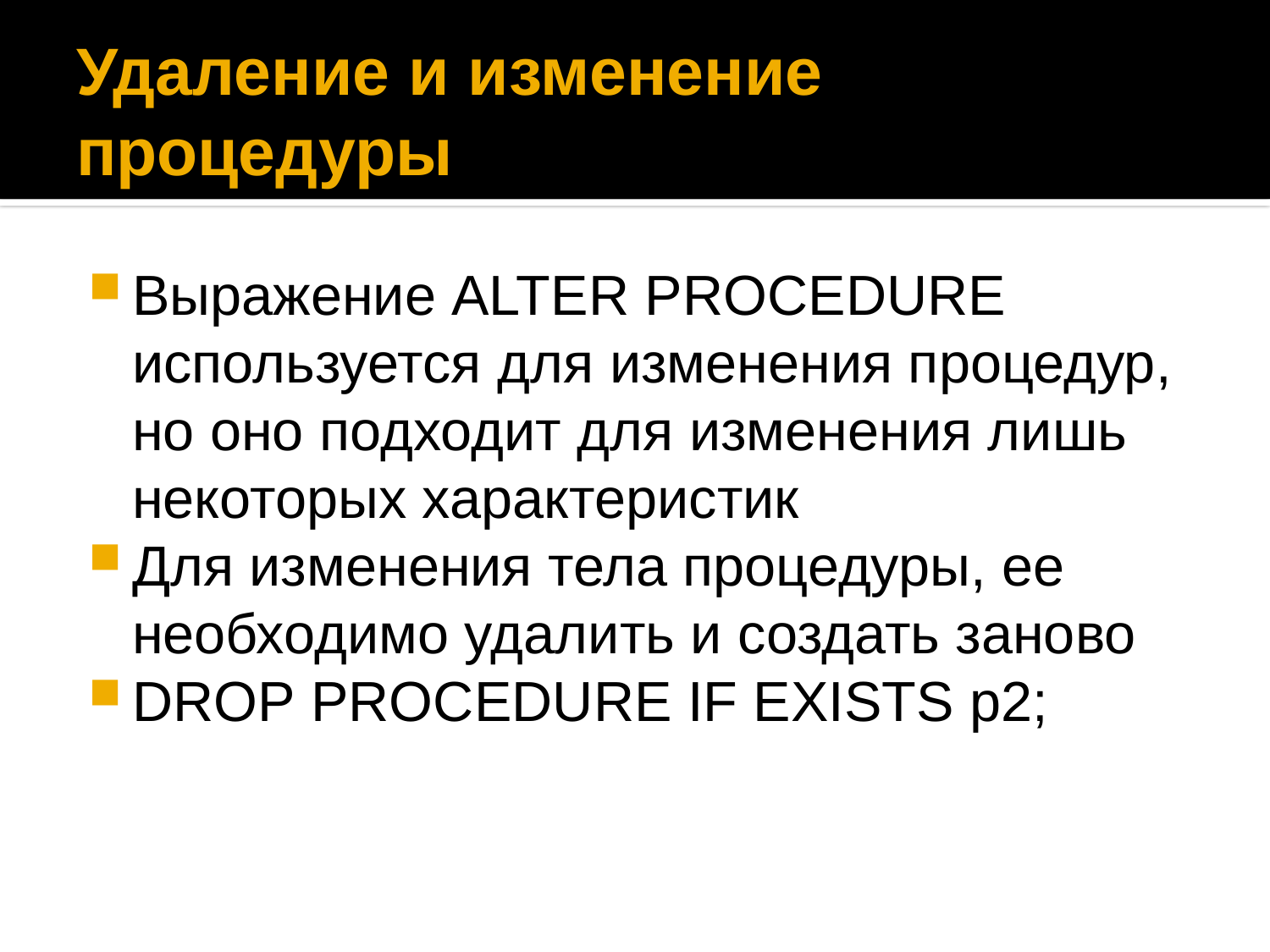

# Удаление и изменение процедуры
Выражение ALTER PROCEDURE используется для изменения процедур, но оно подходит для изменения лишь некоторых характеристик
Для изменения тела процедуры, ее необходимо удалить и создать заново
DROP PROCEDURE IF EXISTS p2;